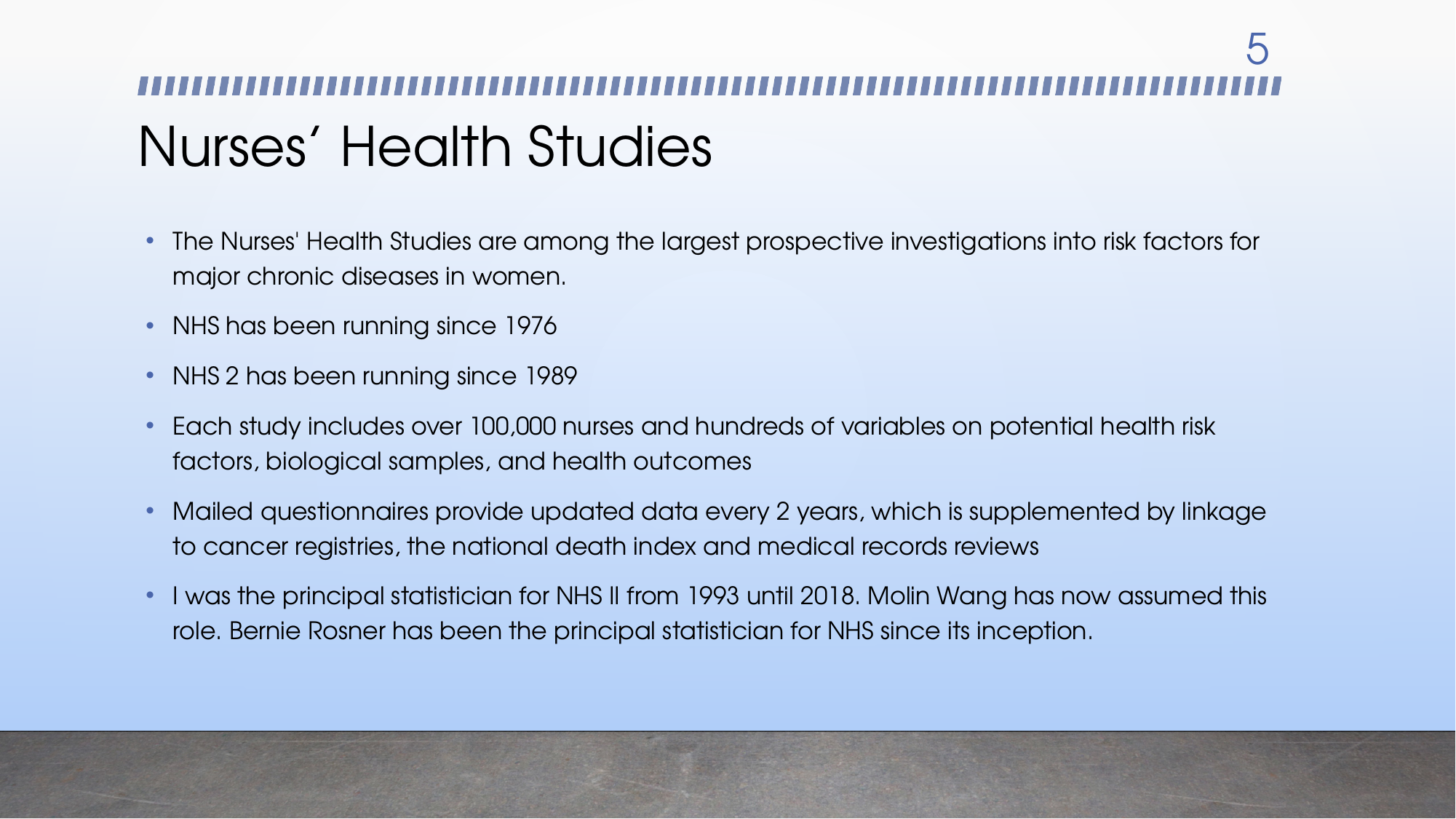

5
# Nurses’ Health Studies
The Nurses' Health Studies are among the largest prospective investigations into risk factors for major chronic diseases in women.
NHS has been running since 1976
NHS 2 has been running since 1989
Each study includes over 100,000 nurses and hundreds of variables on potential health risk factors, biological samples, and health outcomes
Mailed questionnaires provide updated data every 2 years, which is supplemented by linkage to cancer registries, the national death index and medical records reviews
I was the principal statistician for NHS II from 1993 until 2018. Molin Wang has now assumed this role. Bernie Rosner has been the principal statistician for NHS since its inception.